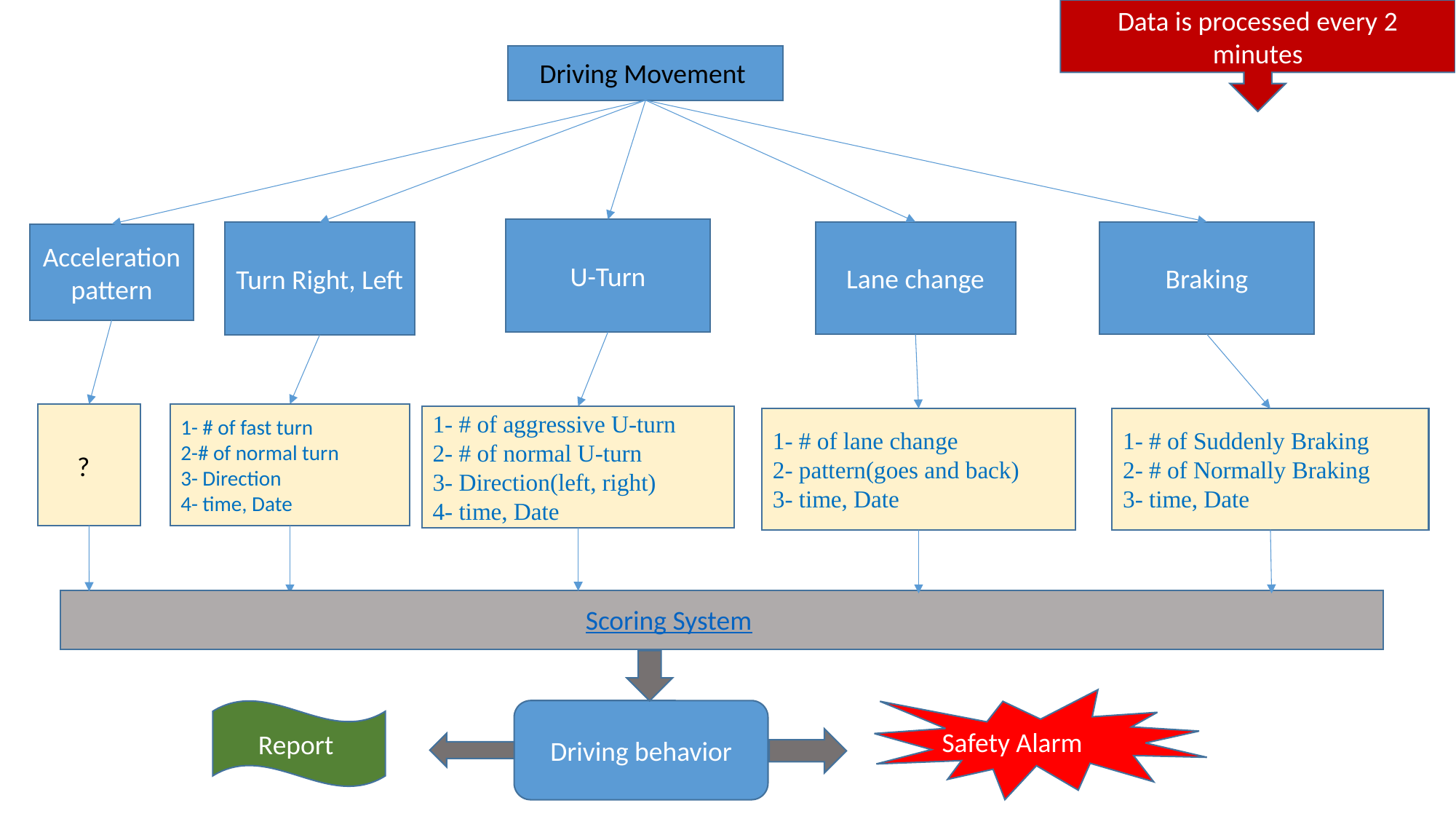

Data is processed every 2 minutes

Driving Movement
U-Turn
Lane change
Braking
Turn Right, Left
Acceleration pattern

1- # of fast turn
2-# of normal turn
3- Direction
4- time, Date
1- # of aggressive U-turn
2- # of normal U-turn
3- Direction(left, right)
4- time, Date
1- # of lane change
2- pattern(goes and back)
3- time, Date

1- # of Suddenly Braking
2- # of Normally Braking
3- time, Date

?

Scoring System

Report

Safety Alarm
Driving behavior